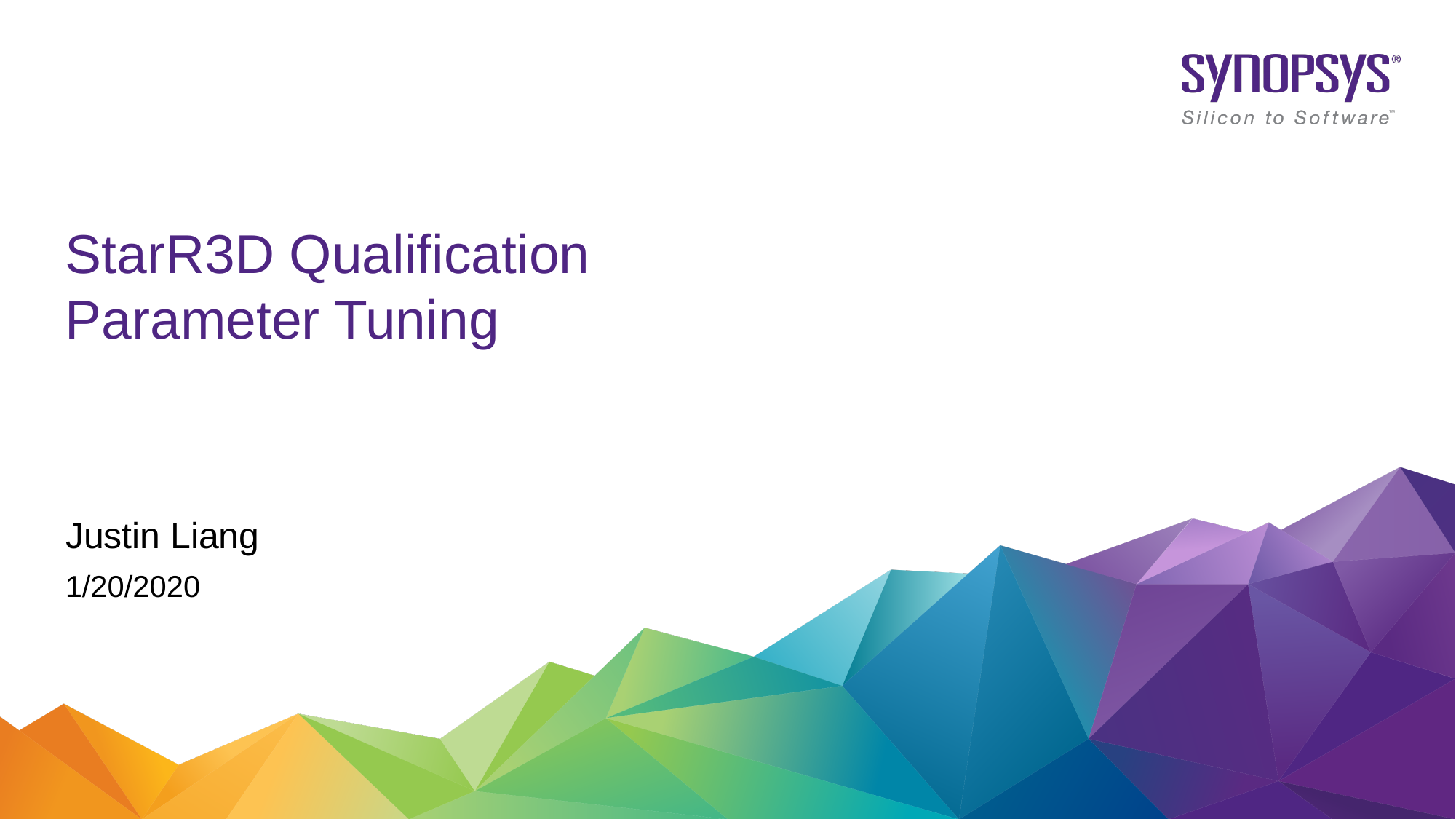

# StarR3D Qualification Parameter Tuning

Justin Liang
1/20/2020